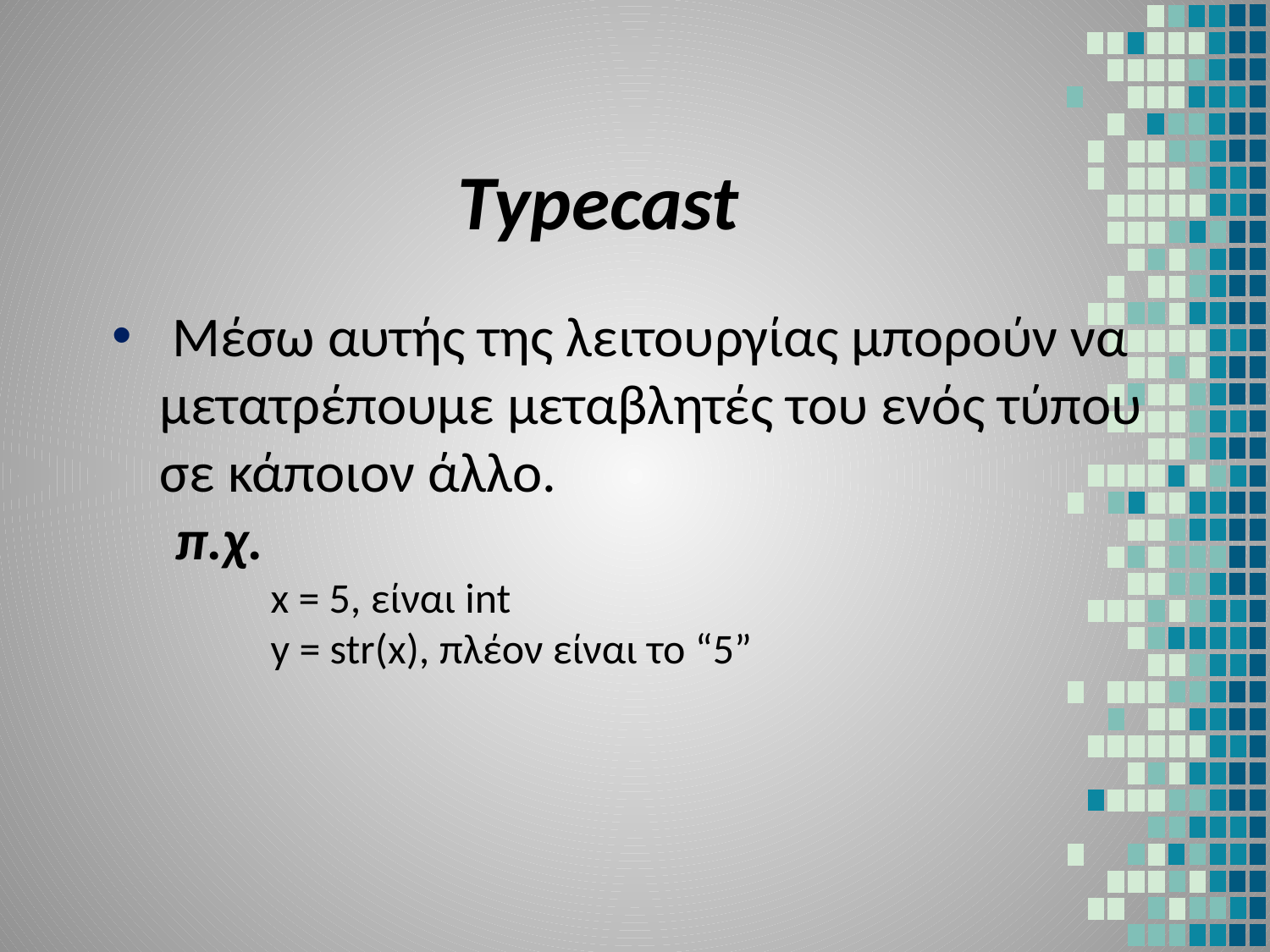

# Typecast
 Μέσω αυτής της λειτουργίας μπορούν να μετατρέπουμε μεταβλητές του ενός τύπου σε κάποιον άλλο.
     π.χ.
	x = 5, είναι int
	y = str(x), πλέον είναι το “5”